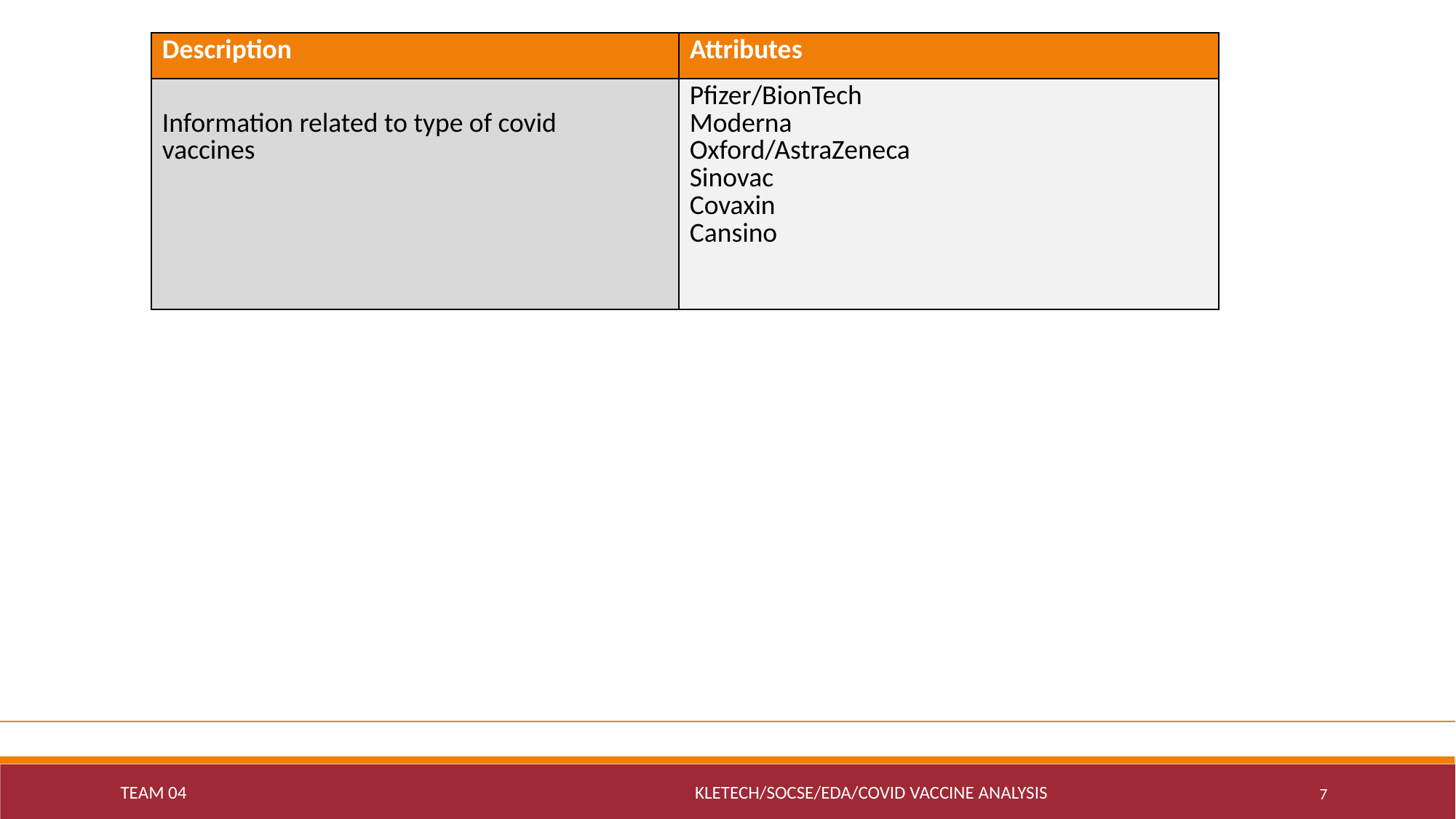

| Description | Attributes |
| --- | --- |
| Information related to type of covid vaccines | Pfizer/BionTech Moderna Oxford/AstraZeneca Sinovac Covaxin Cansino |
TEAM 04                                                                                                                          KLETECH/SOCSE/EDA/COVID VACCINE ANALYSIS
7